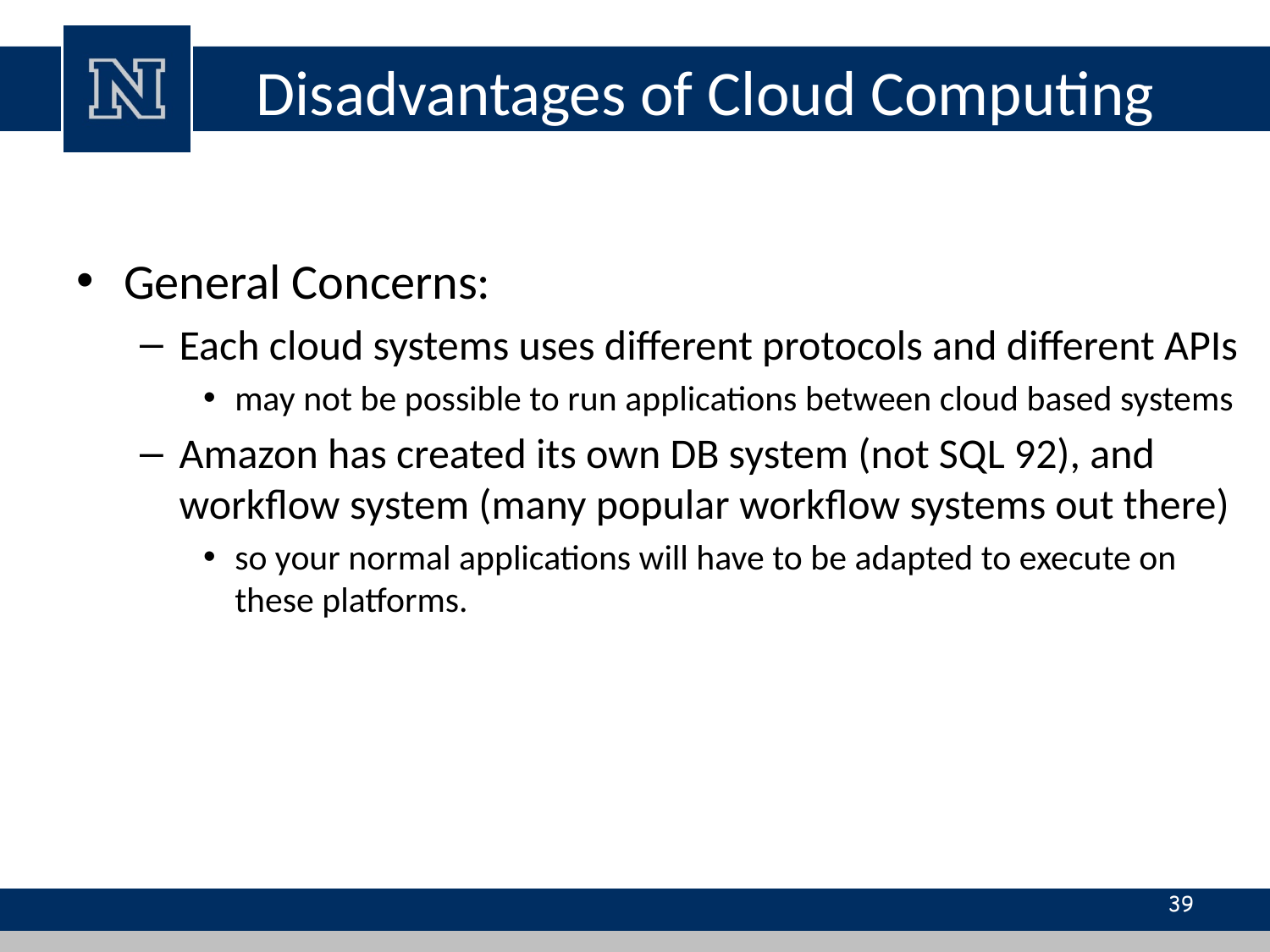

# Disadvantages of Cloud Computing

General Concerns:
Each cloud systems uses different protocols and different APIs
may not be possible to run applications between cloud based systems
Amazon has created its own DB system (not SQL 92), and workflow system (many popular workflow systems out there)
so your normal applications will have to be adapted to execute on these platforms.

39